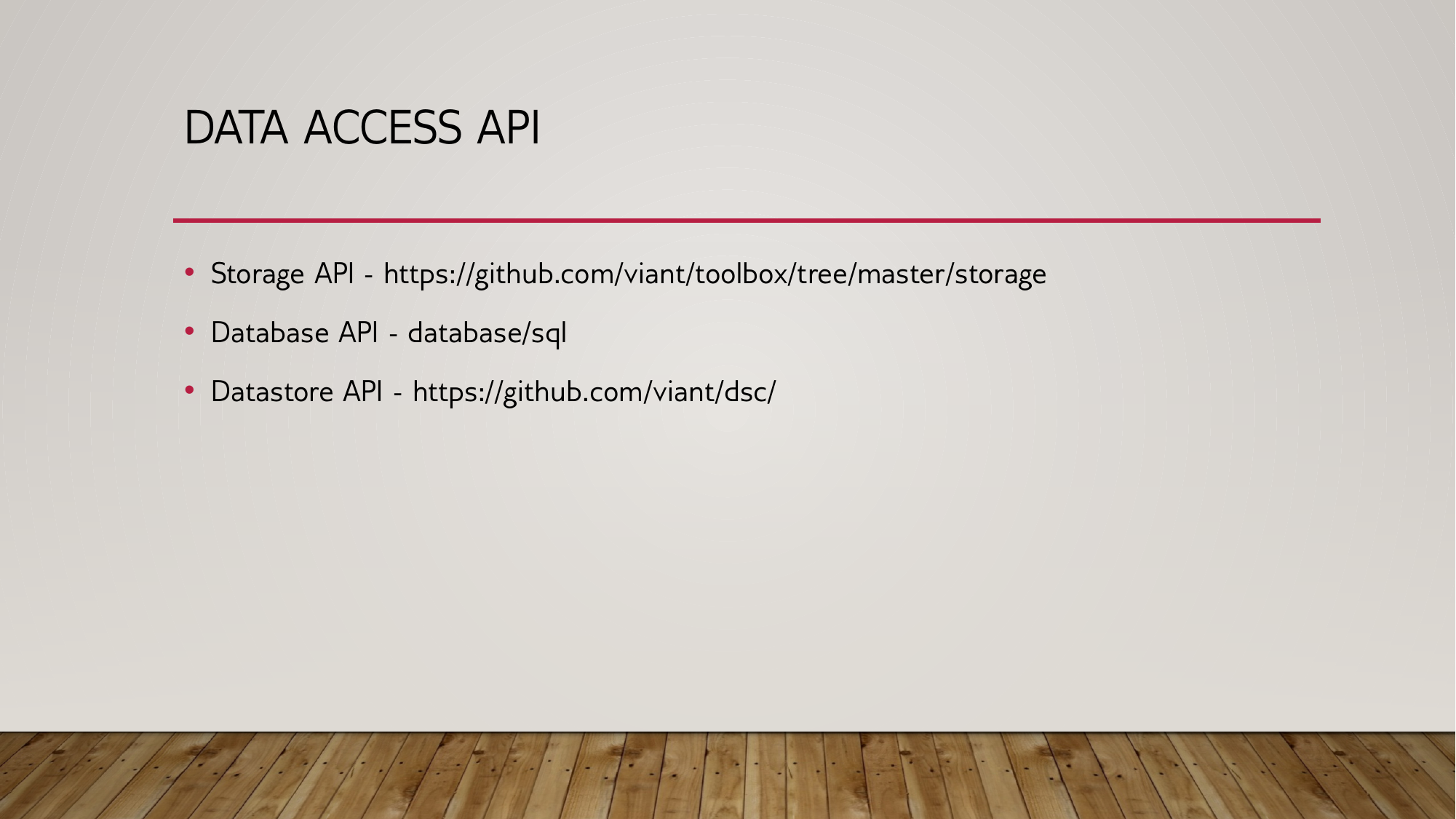

# DATA ACCESS API
Storage API - https://github.com/viant/toolbox/tree/master/storage
Database API - database/sql
Datastore API - https://github.com/viant/dsc/